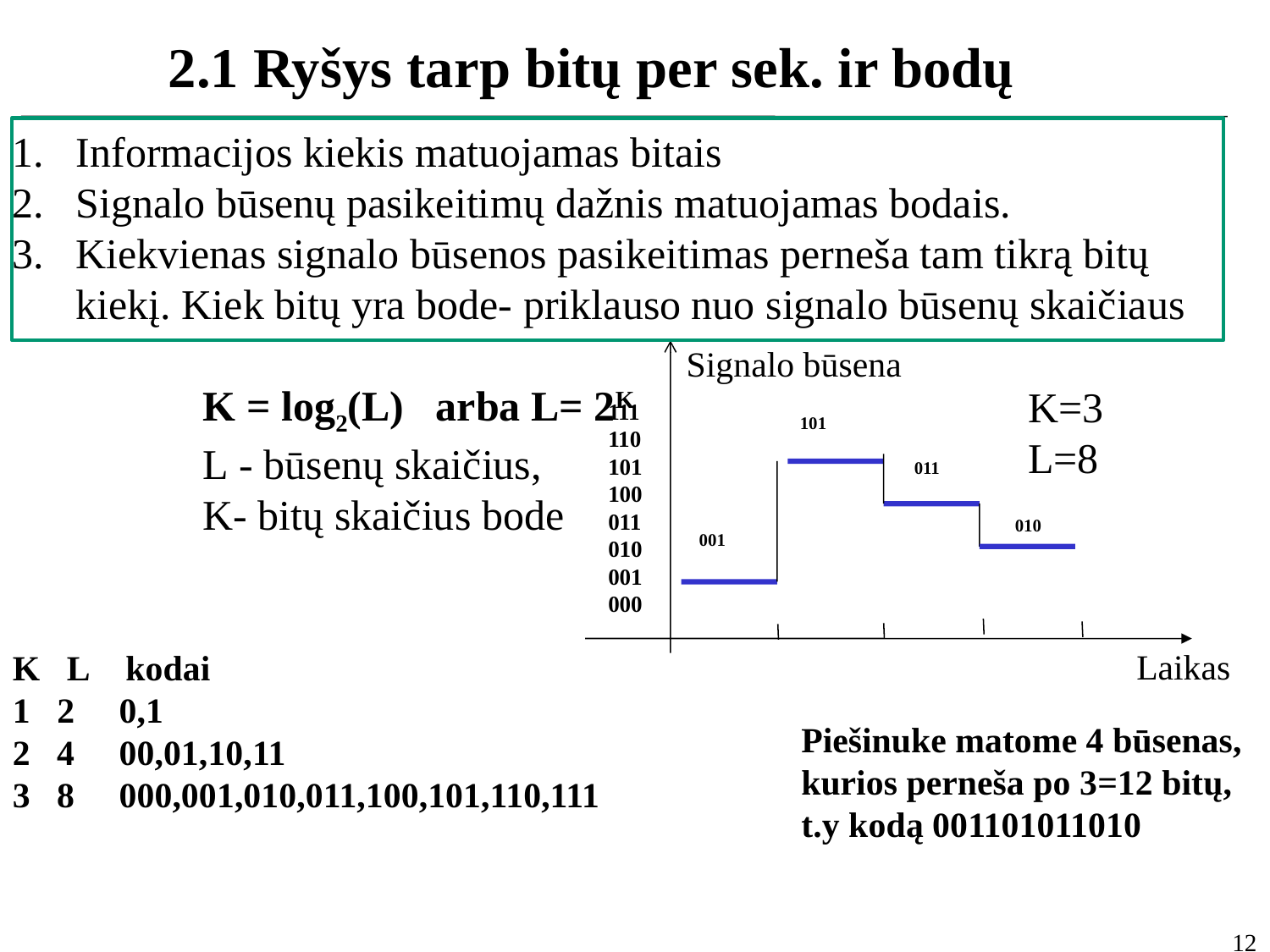

2.1 Ryšys tarp bitų per sek. ir bodų

Informacijos kiekis matuojamas bitais
Signalo būsenų pasikeitimų dažnis matuojamas bodais.
Kiekvienas signalo būsenos pasikeitimas perneša tam tikrą bitų kiekį. Kiek bitų yra bode- priklauso nuo signalo būsenų skaičiaus

		K = log2(L)   arba L= 2K
		L - būsenų skaičius,
		K- bitų skaičius bode
Signalo būsena

111
110
101
100
011
010
001
000
101
011

010
001

K=3
L=8

Laikas
K   L    kodai
1   2     0,1
2   4     00,01,10,11
3   8     000,001,010,011,100,101,110,111
Piešinuke matome 4 būsenas,
kurios perneša po 3=12 bitų,
t.y kodą 001101011010
12